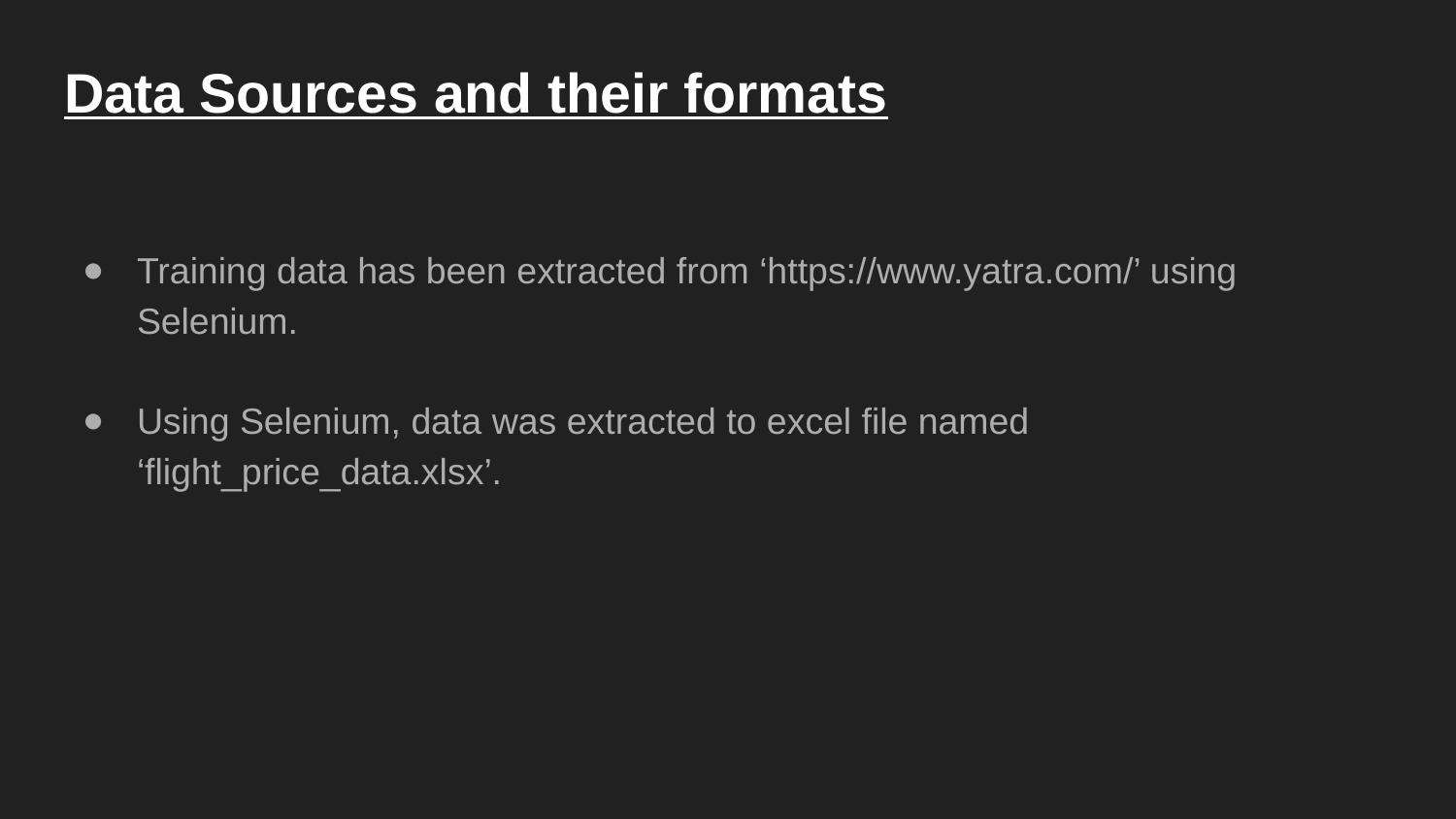

# Data Sources and their formats
Training data has been extracted from ‘https://www.yatra.com/’ using Selenium.

Using Selenium, data was extracted to excel file named ‘flight_price_data.xlsx’.